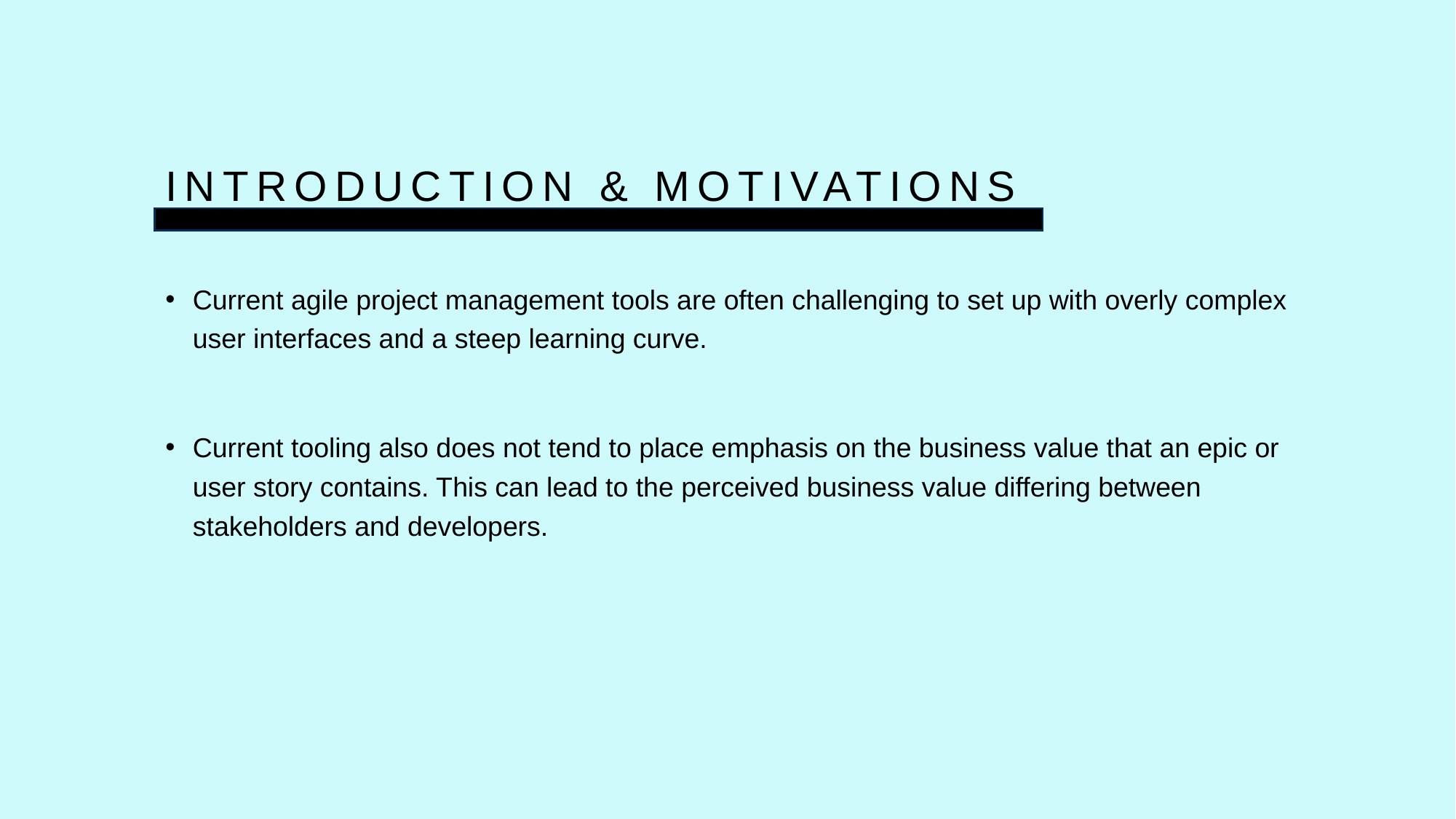

# Introduction & Motivations

Current agile project management tools are often challenging to set up with overly complex user interfaces and a steep learning curve.

Current tooling also does not tend to place emphasis on the business value that an epic or user story contains. This can lead to the perceived business value differing between stakeholders and developers.